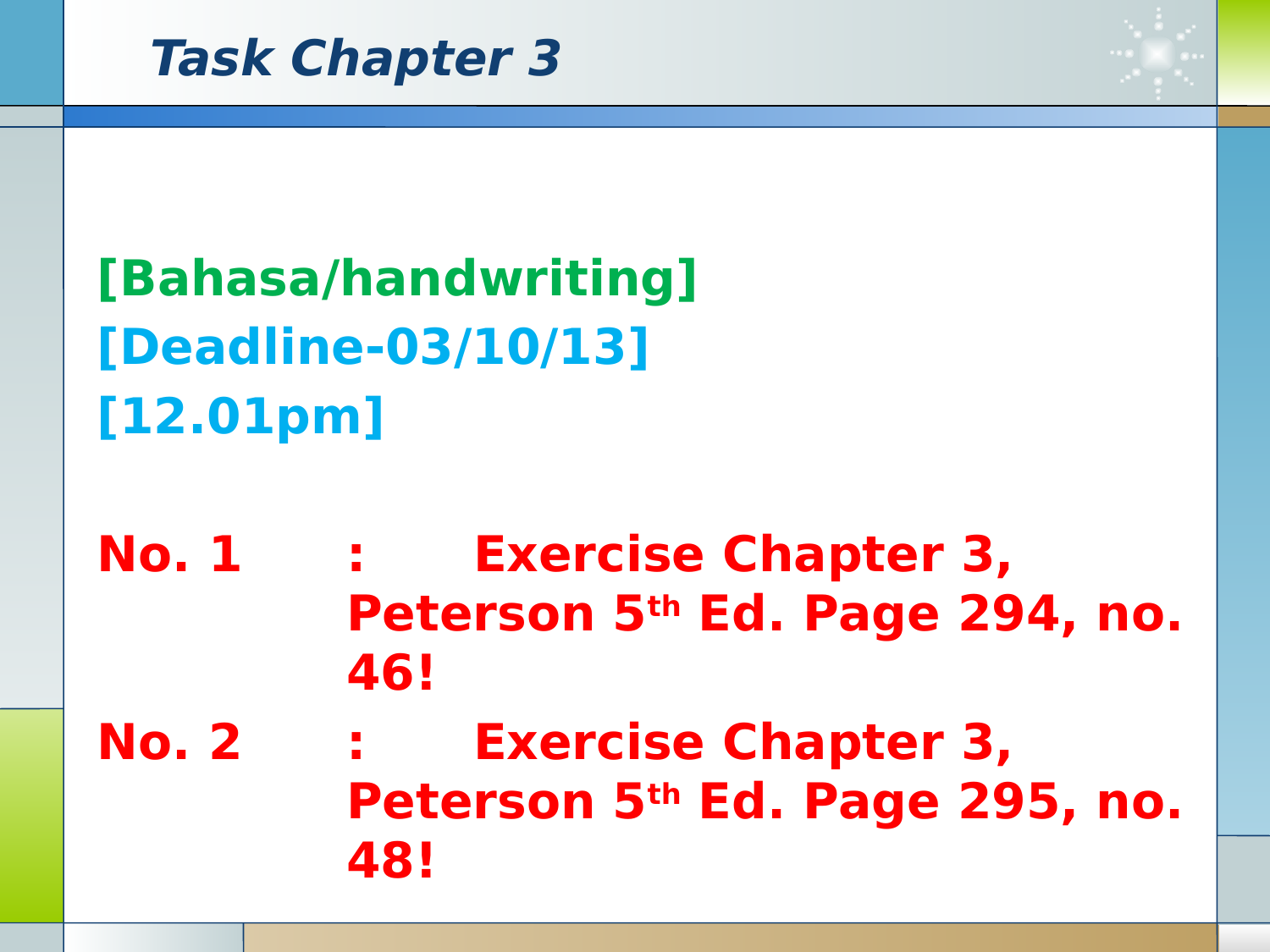

# Task Chapter 3

[Bahasa/handwriting]
[Deadline-03/10/13]
[12.01pm]

No. 1	: 	Exercise Chapter 3, Peterson 5th Ed. Page 294, no. 46!
No. 2	: 	Exercise Chapter 3, Peterson 5th Ed. Page 295, no. 48!